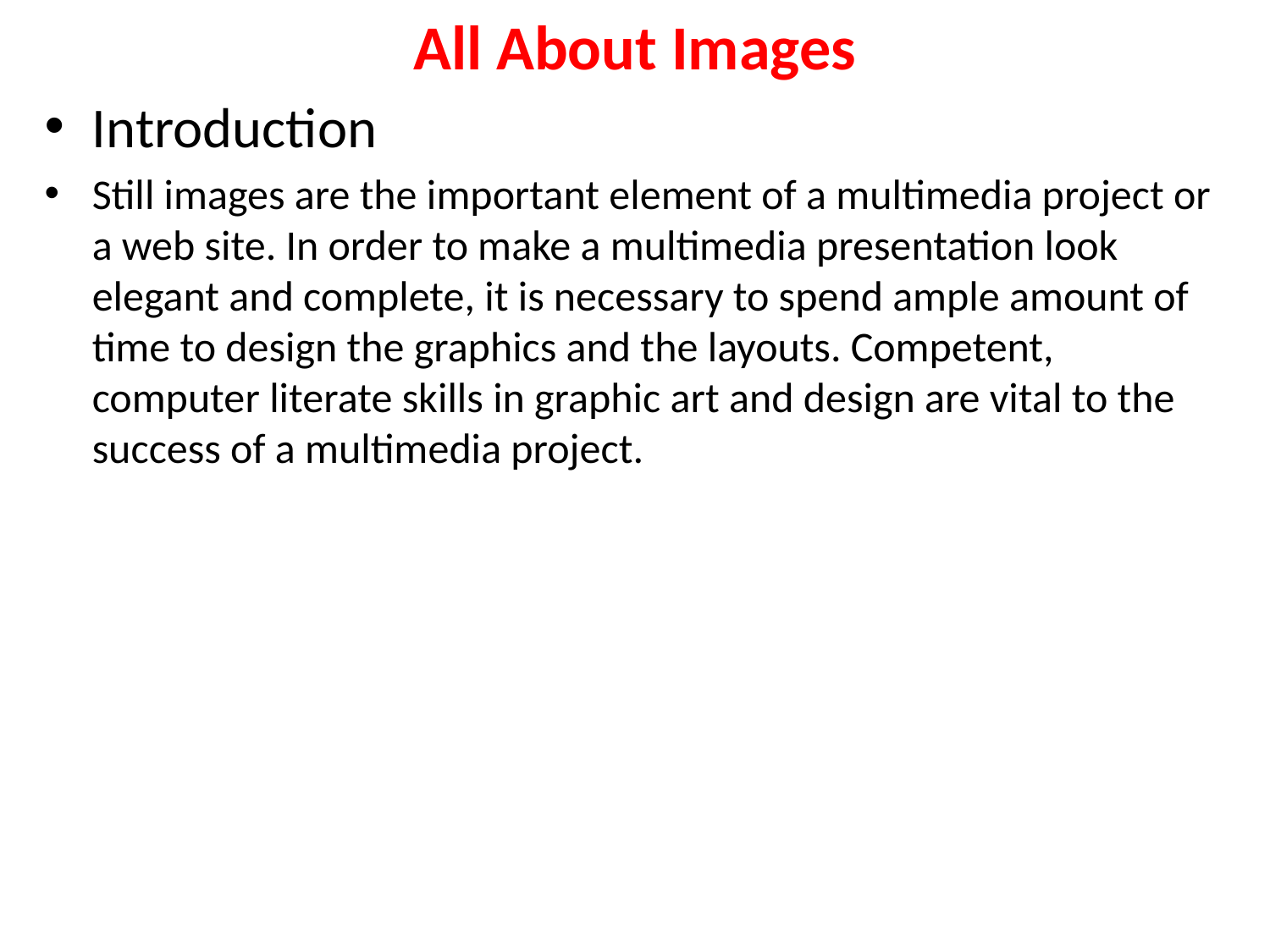

# All About Images
Introduction
Still images are the important element of a multimedia project or a web site. In order to make a multimedia presentation look elegant and complete, it is necessary to spend ample amount of time to design the graphics and the layouts. Competent, computer literate skills in graphic art and design are vital to the success of a multimedia project.